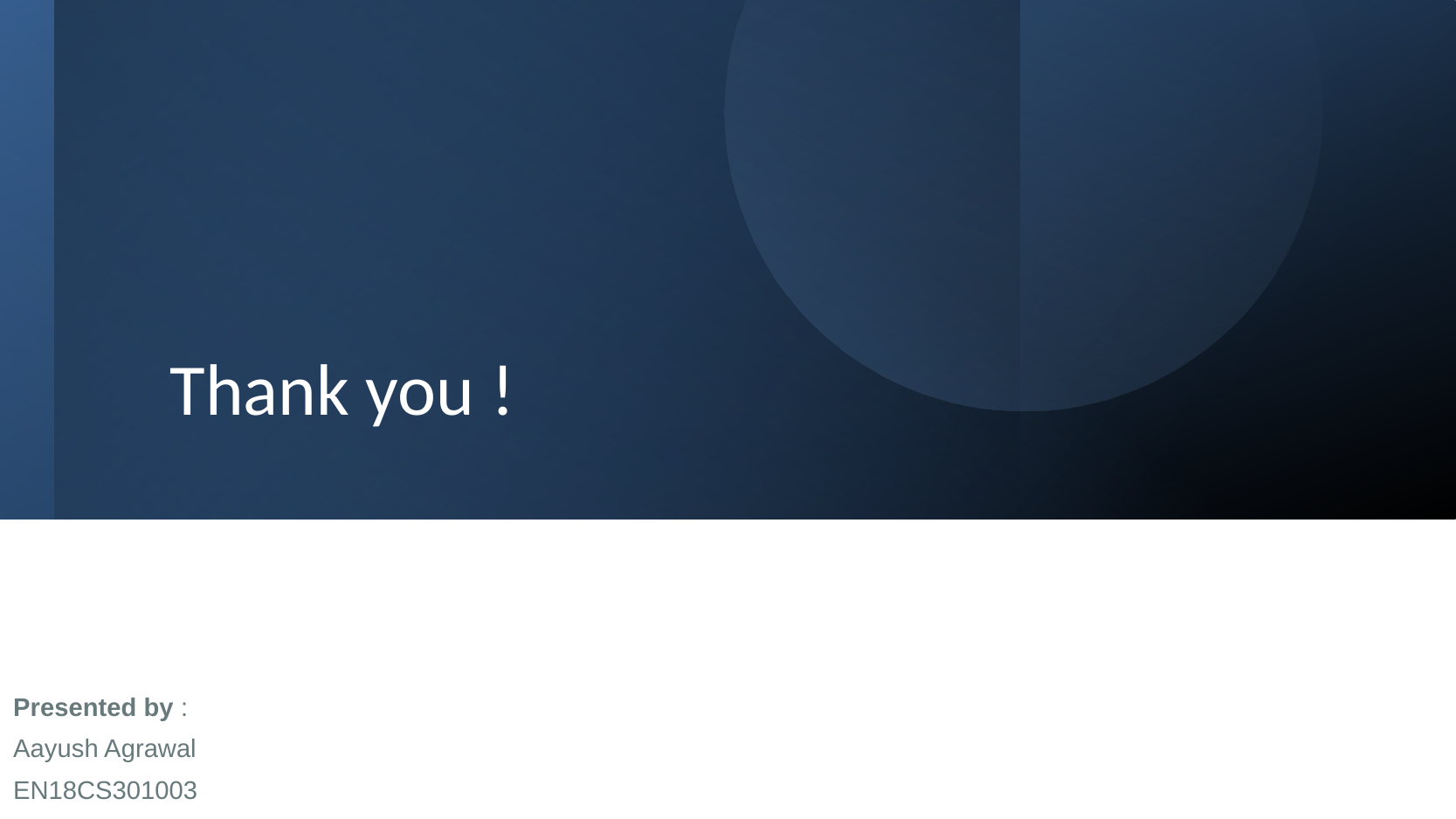

Thank you !
Presented by :
Aayush Agrawal
EN18CS301003